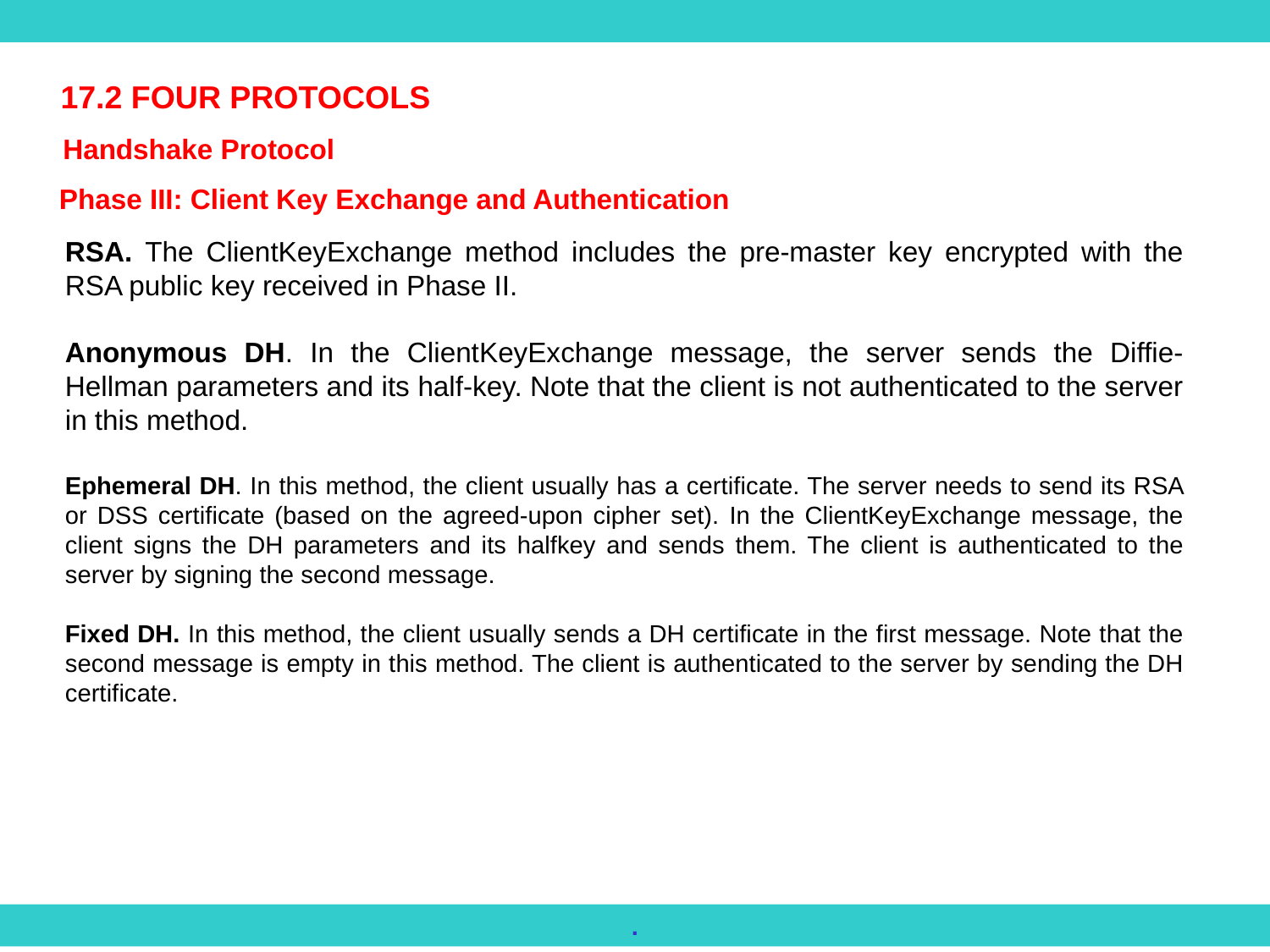

17.2 FOUR PROTOCOLS
Handshake Protocol
Phase III: Client Key Exchange and Authentication

RSA. The ClientKeyExchange method includes the pre-master key encrypted with the RSA public key received in Phase II.

Anonymous DH. In the ClientKeyExchange message, the server sends the Diffie-Hellman parameters and its half-key. Note that the client is not authenticated to the server in this method.

Ephemeral DH. In this method, the client usually has a certificate. The server needs to send its RSA or DSS certificate (based on the agreed-upon cipher set). In the ClientKeyExchange message, the client signs the DH parameters and its halfkey and sends them. The client is authenticated to the server by signing the second message.

Fixed DH. In this method, the client usually sends a DH certificate in the first message. Note that the second message is empty in this method. The client is authenticated to the server by sending the DH certificate.
.